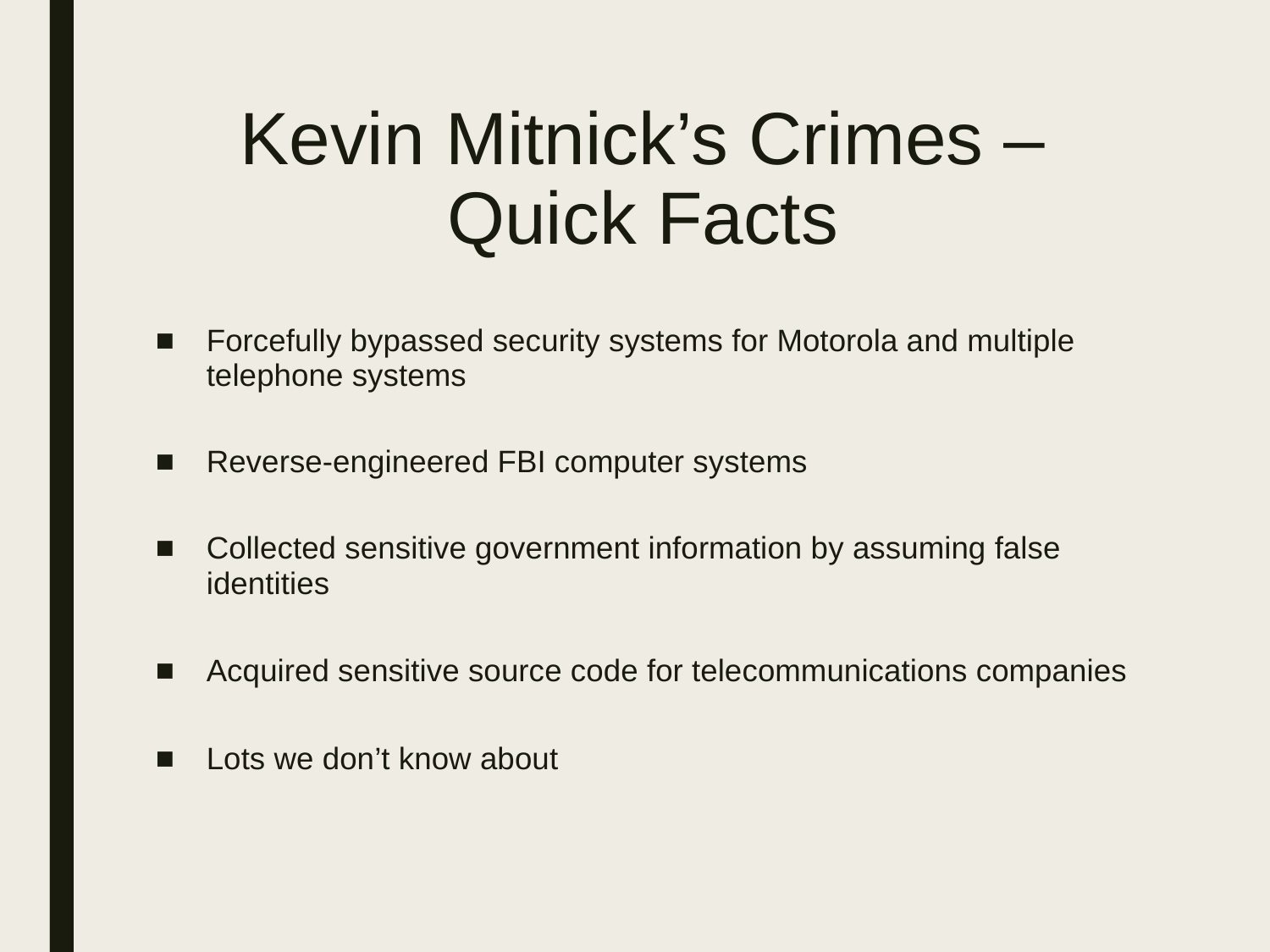

# Kevin Mitnick’s Crimes – Quick Facts
Forcefully bypassed security systems for Motorola and multiple telephone systems

Reverse-engineered FBI computer systems

Collected sensitive government information by assuming false identities

Acquired sensitive source code for telecommunications companies

Lots we don’t know about